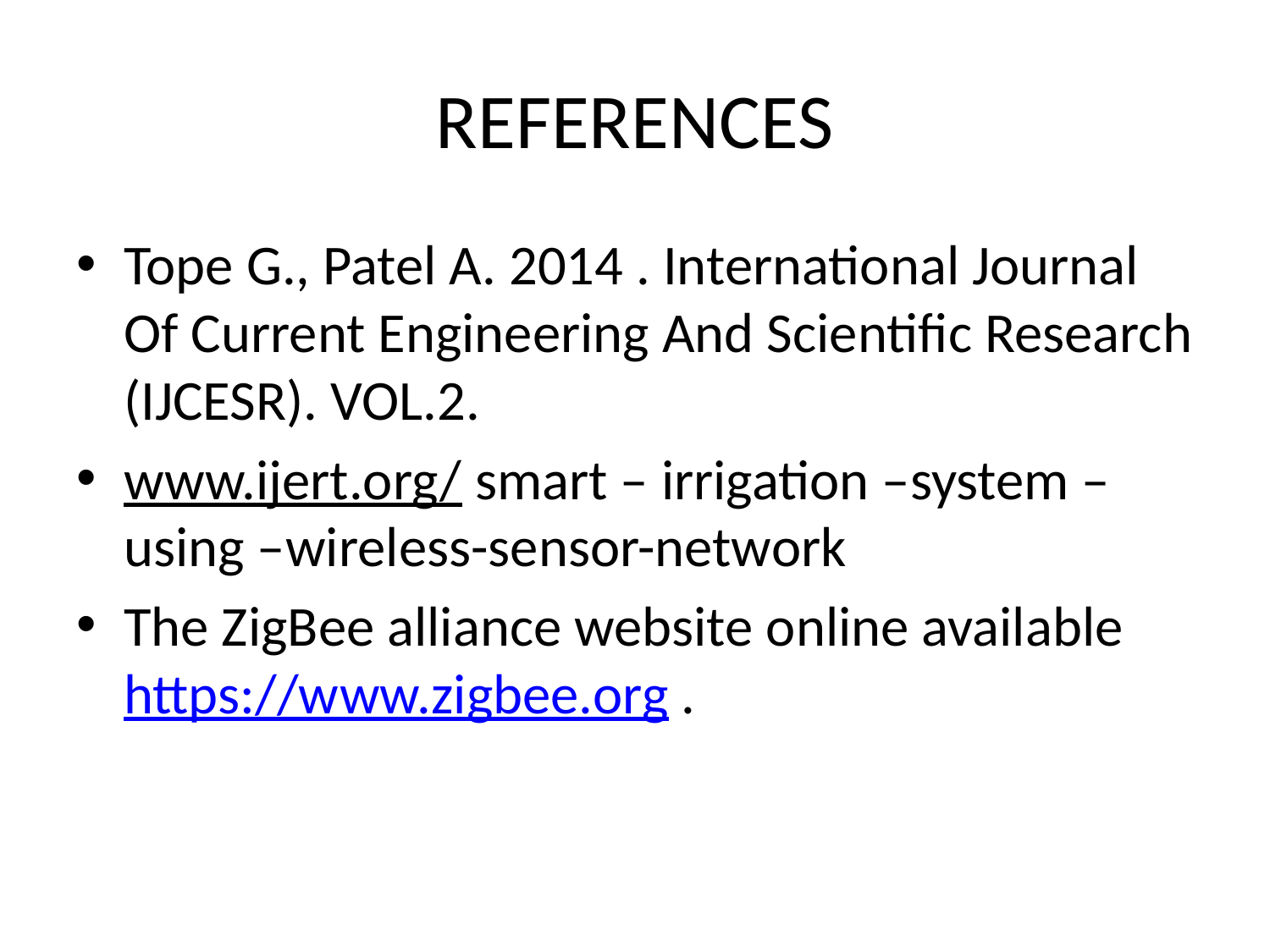

# REFERENCES
Tope G., Patel A. 2014 . International Journal Of Current Engineering And Scientific Research (IJCESR). VOL.2.
www.ijert.org/ smart – irrigation –system –using –wireless-sensor-network
The ZigBee alliance website online available https://www.zigbee.org .